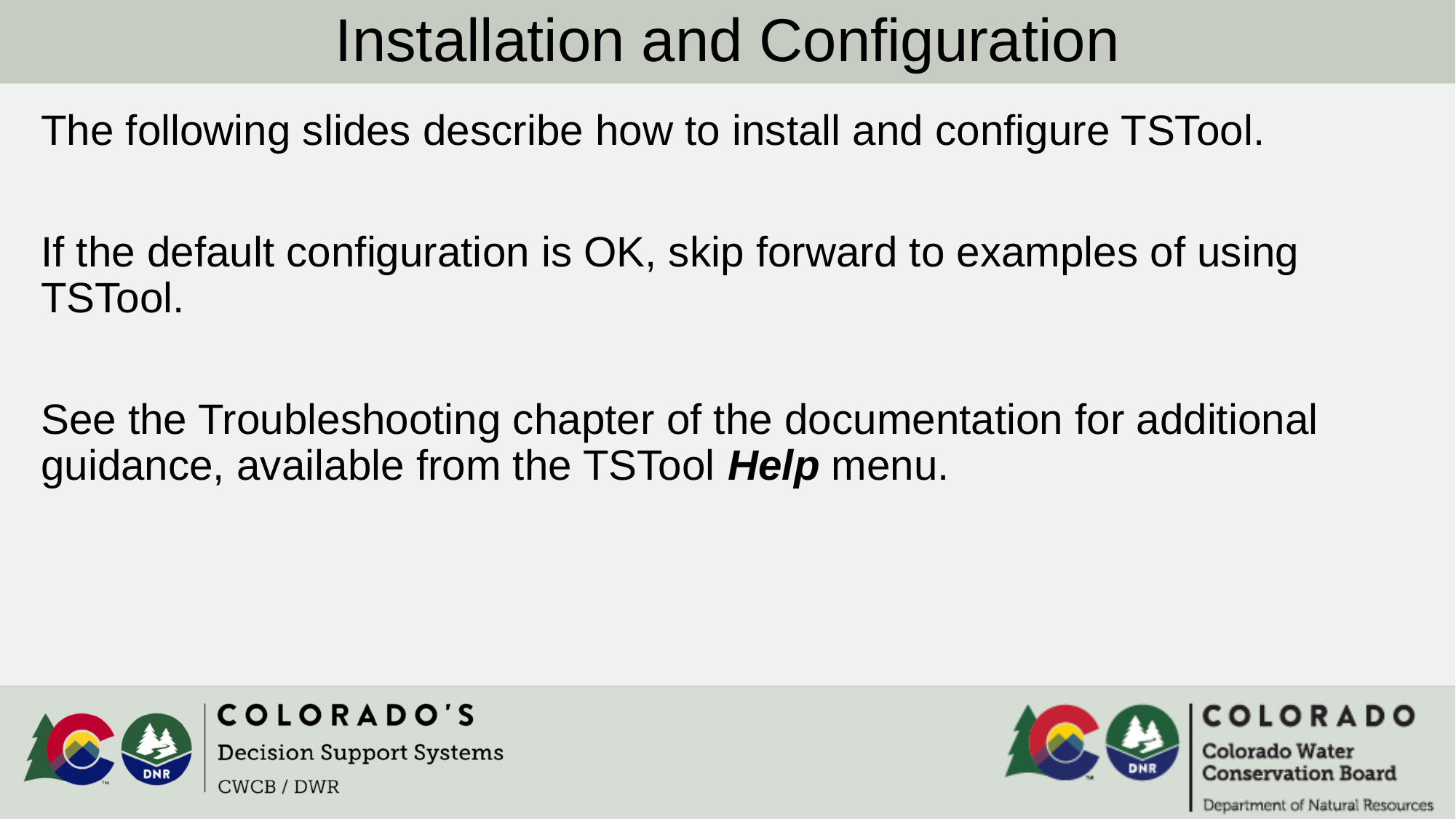

Installation and Configuration
The following slides describe how to install and configure TSTool.

If the default configuration is OK, skip forward to examples of using TSTool.

See the Troubleshooting chapter of the documentation for additional guidance, available from the TSTool Help menu.